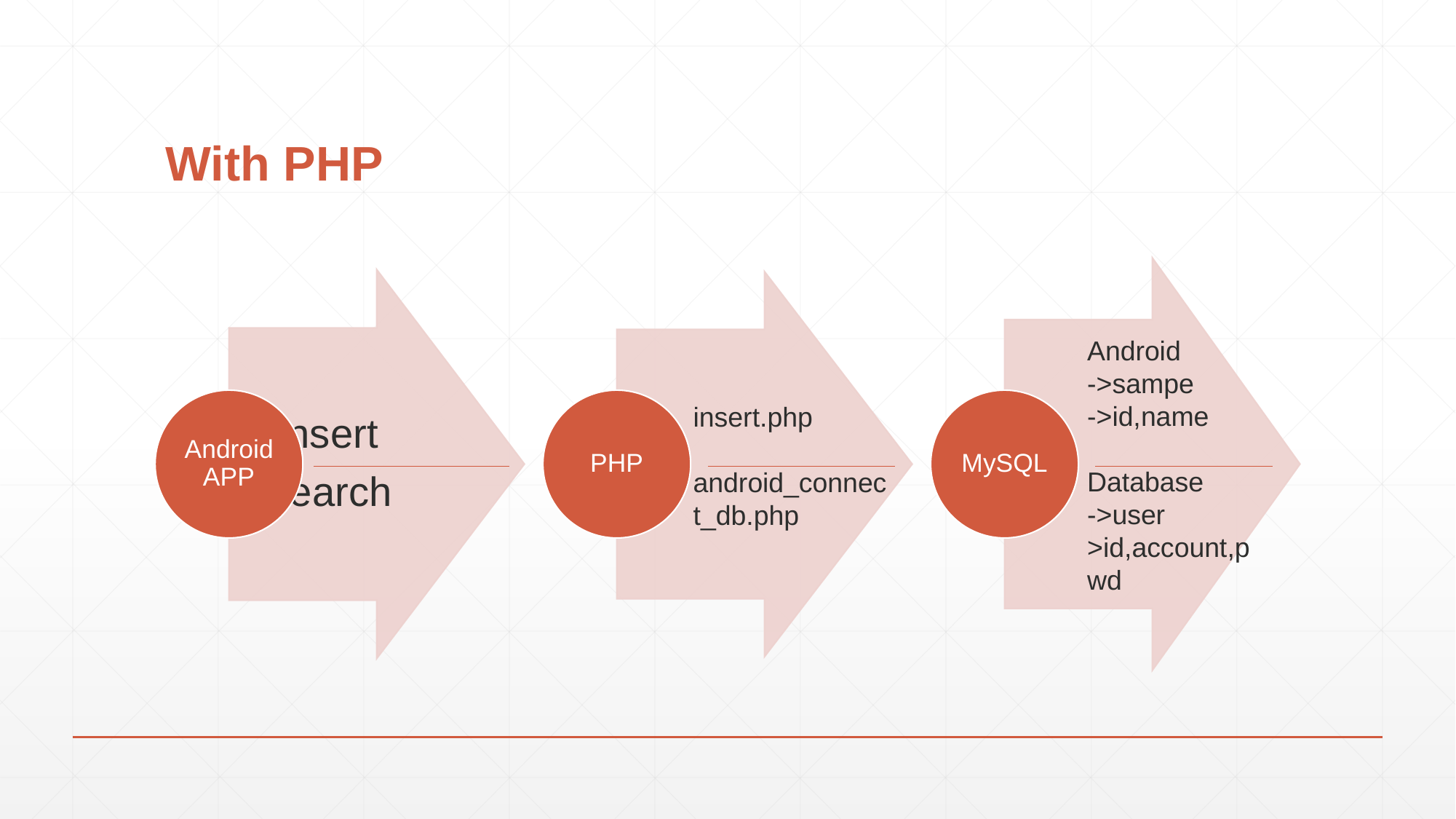

# With PHP
Insert
Search
Android APP

PHP

MySQL
Android
->sampe
->id,name

Database
->user
>id,account,pwd
insert.php

android_connect_db.php